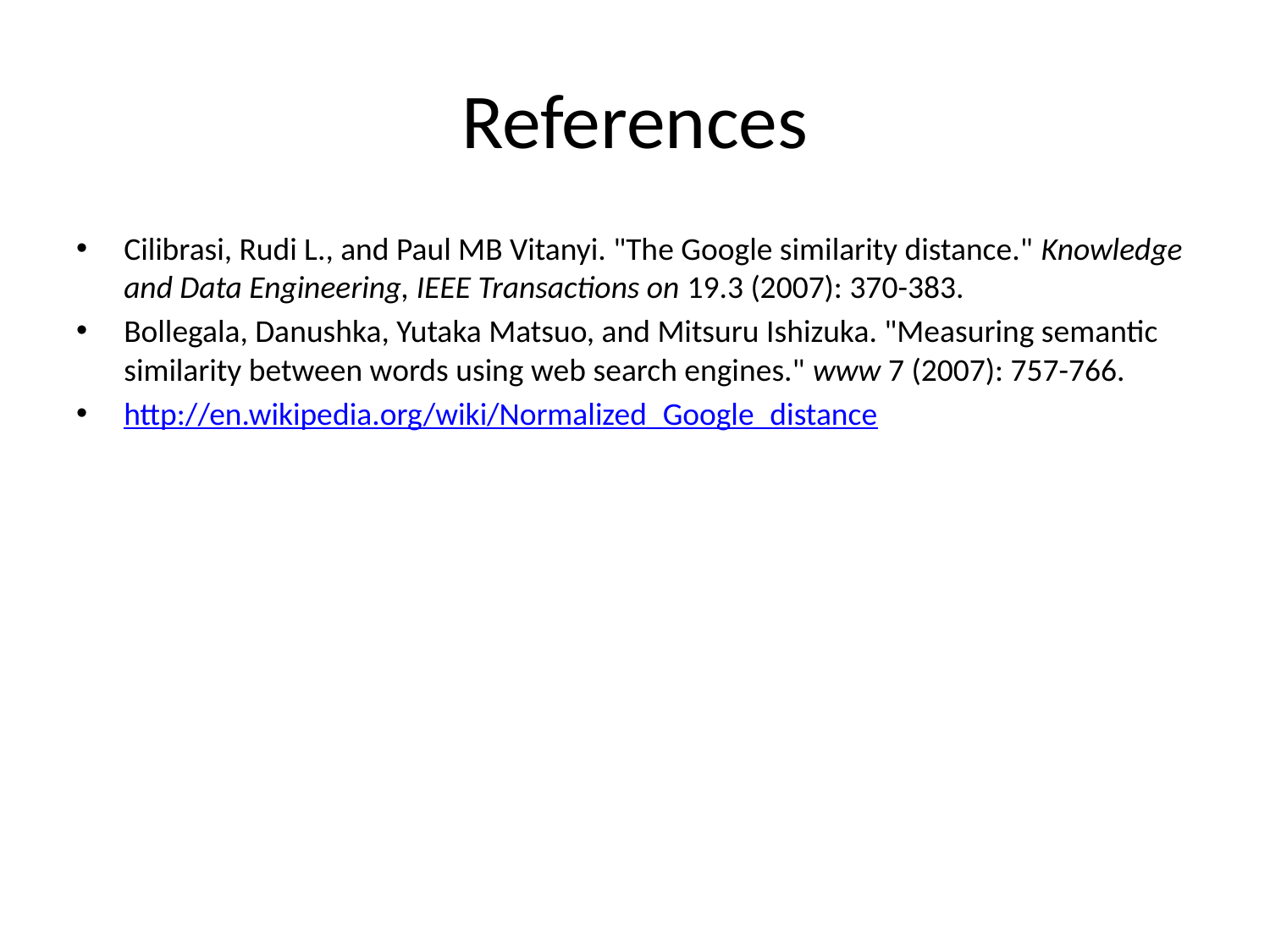

# References
Cilibrasi, Rudi L., and Paul MB Vitanyi. "The Google similarity distance." Knowledge and Data Engineering, IEEE Transactions on 19.3 (2007): 370-383.
Bollegala, Danushka, Yutaka Matsuo, and Mitsuru Ishizuka. "Measuring semantic similarity between words using web search engines." www 7 (2007): 757-766.
http://en.wikipedia.org/wiki/Normalized_Google_distance